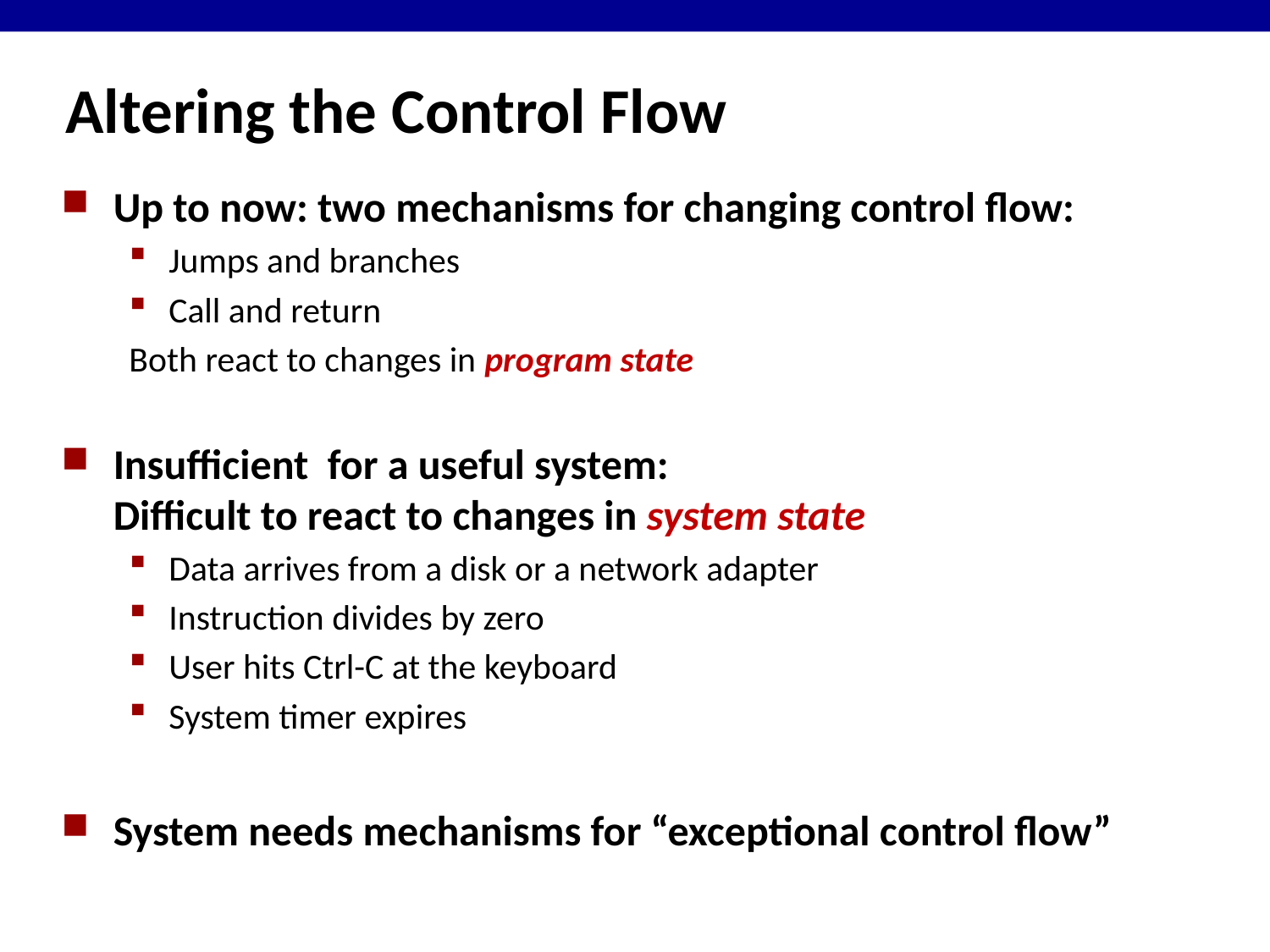

# Altering the Control Flow
Up to now: two mechanisms for changing control flow:
Jumps and branches
Call and return
Both react to changes in program state

Insufficient  for a useful system:
Difficult to react to changes in system state
Data arrives from a disk or a network adapter
Instruction divides by zero
User hits Ctrl-C at the keyboard
System timer expires

System needs mechanisms for “exceptional control flow”